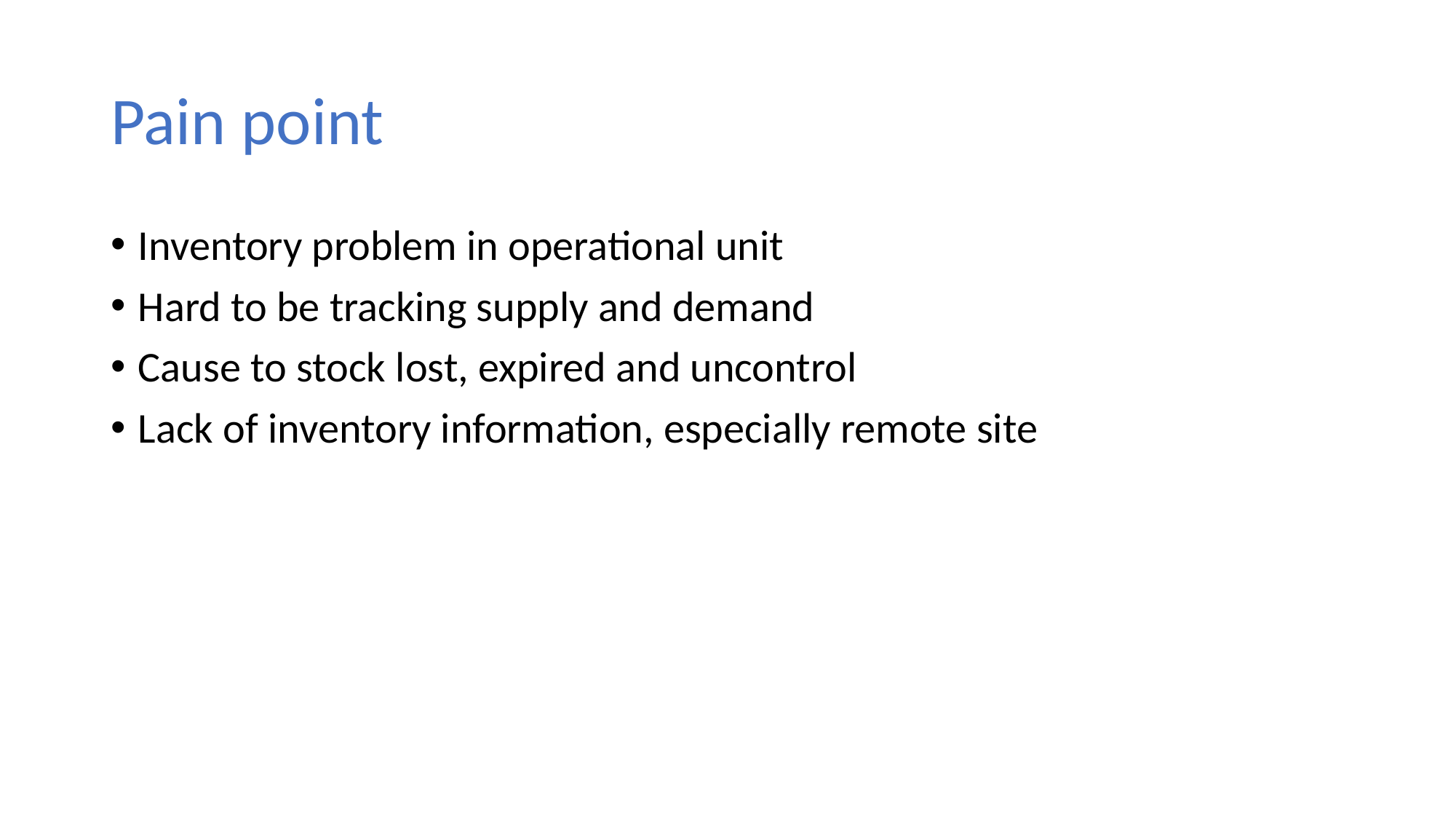

# Pain point
Inventory problem in operational unit
Hard to be tracking supply and demand
Cause to stock lost, expired and uncontrol
Lack of inventory information, especially remote site